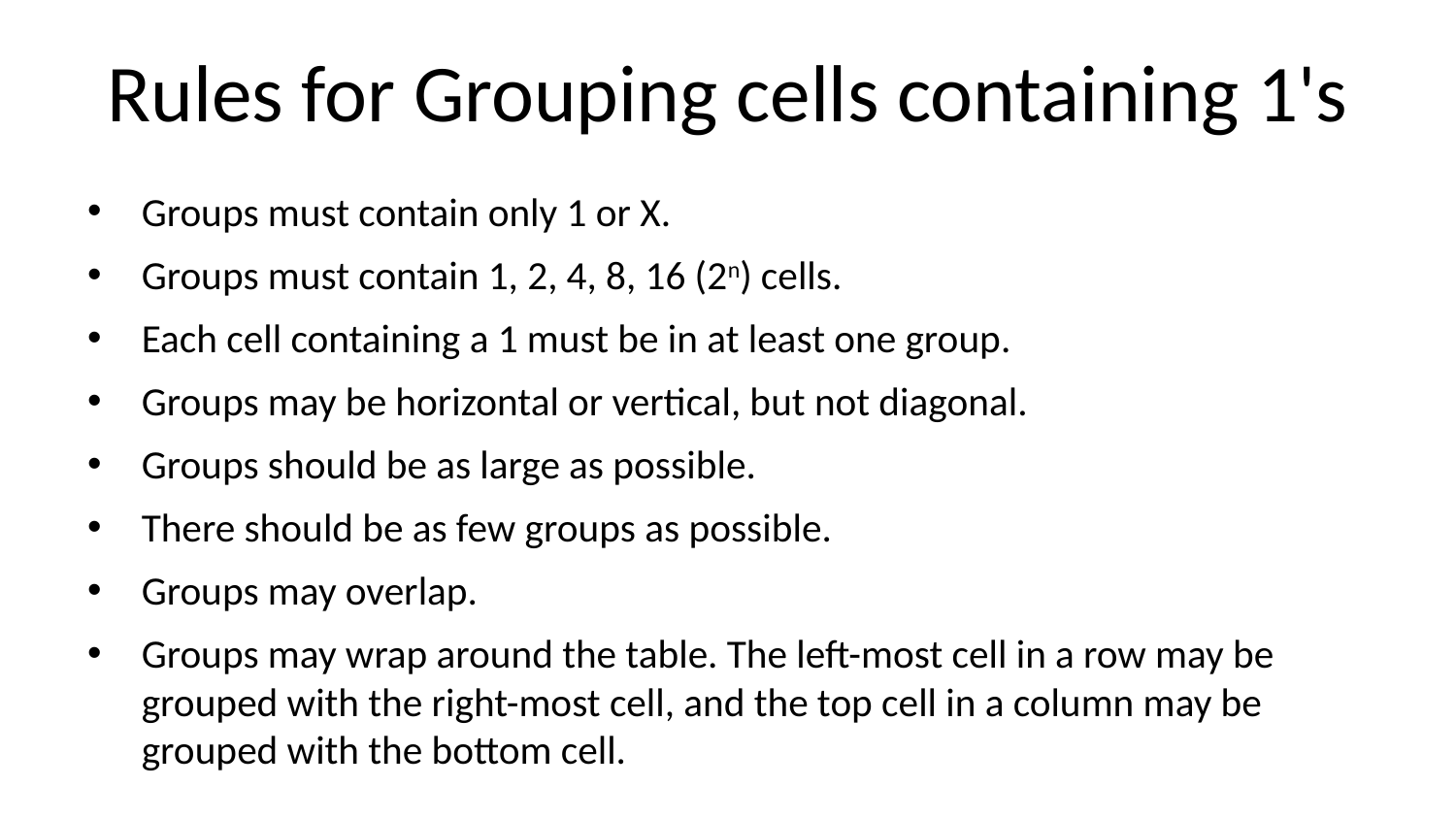

# Rules for Grouping cells containing 1's
Groups must contain only 1 or X.
Groups must contain 1, 2, 4, 8, 16 (2n) cells.
Each cell containing a 1 must be in at least one group.
Groups may be horizontal or vertical, but not diagonal.
Groups should be as large as possible.
There should be as few groups as possible.
Groups may overlap.
Groups may wrap around the table. The left-most cell in a row may be grouped with the right-most cell, and the top cell in a column may be grouped with the bottom cell.